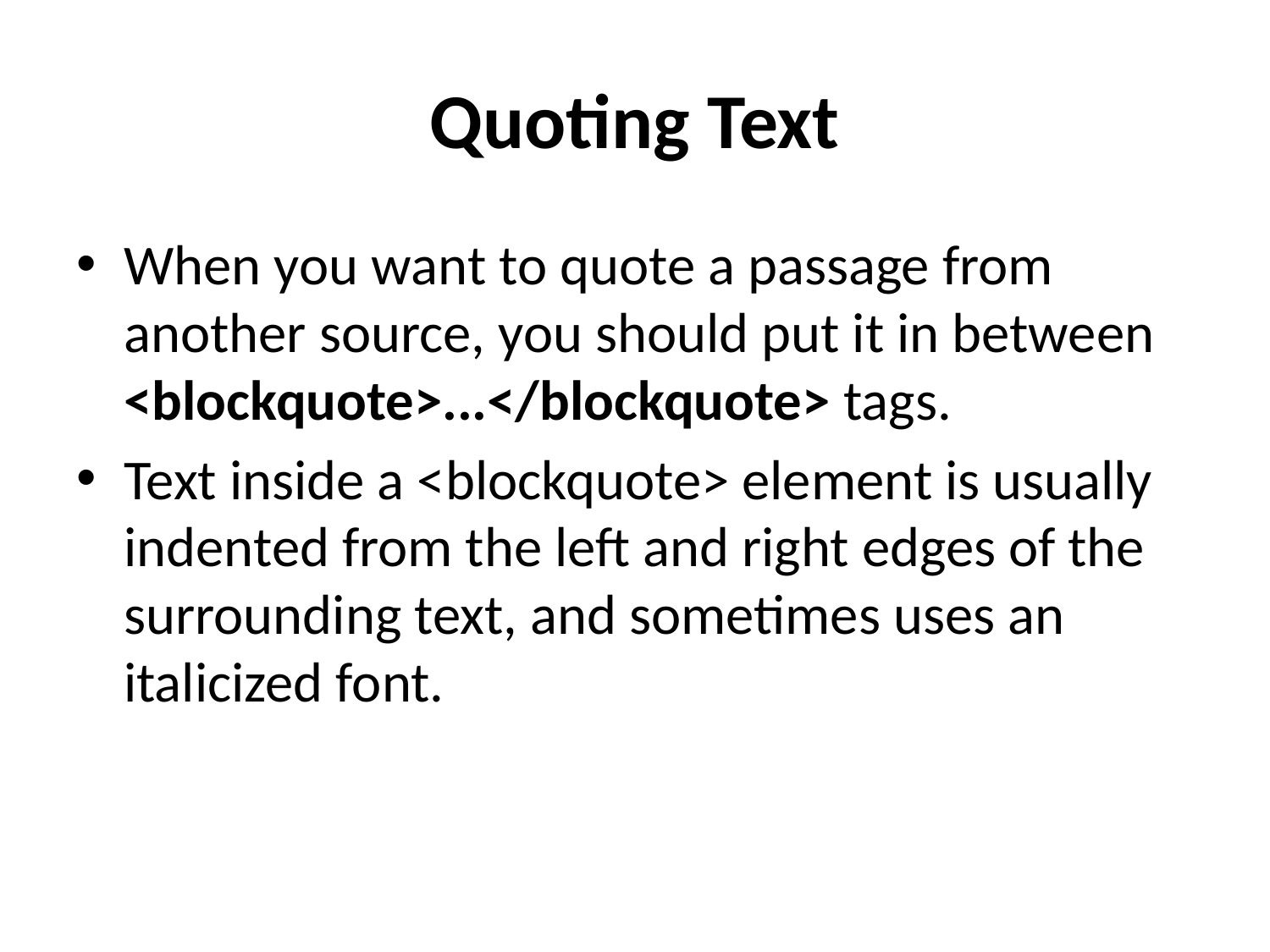

# Quoting Text
When you want to quote a passage from another source, you should put it in between <blockquote>...</blockquote> tags.
Text inside a <blockquote> element is usually indented from the left and right edges of the surrounding text, and sometimes uses an italicized font.